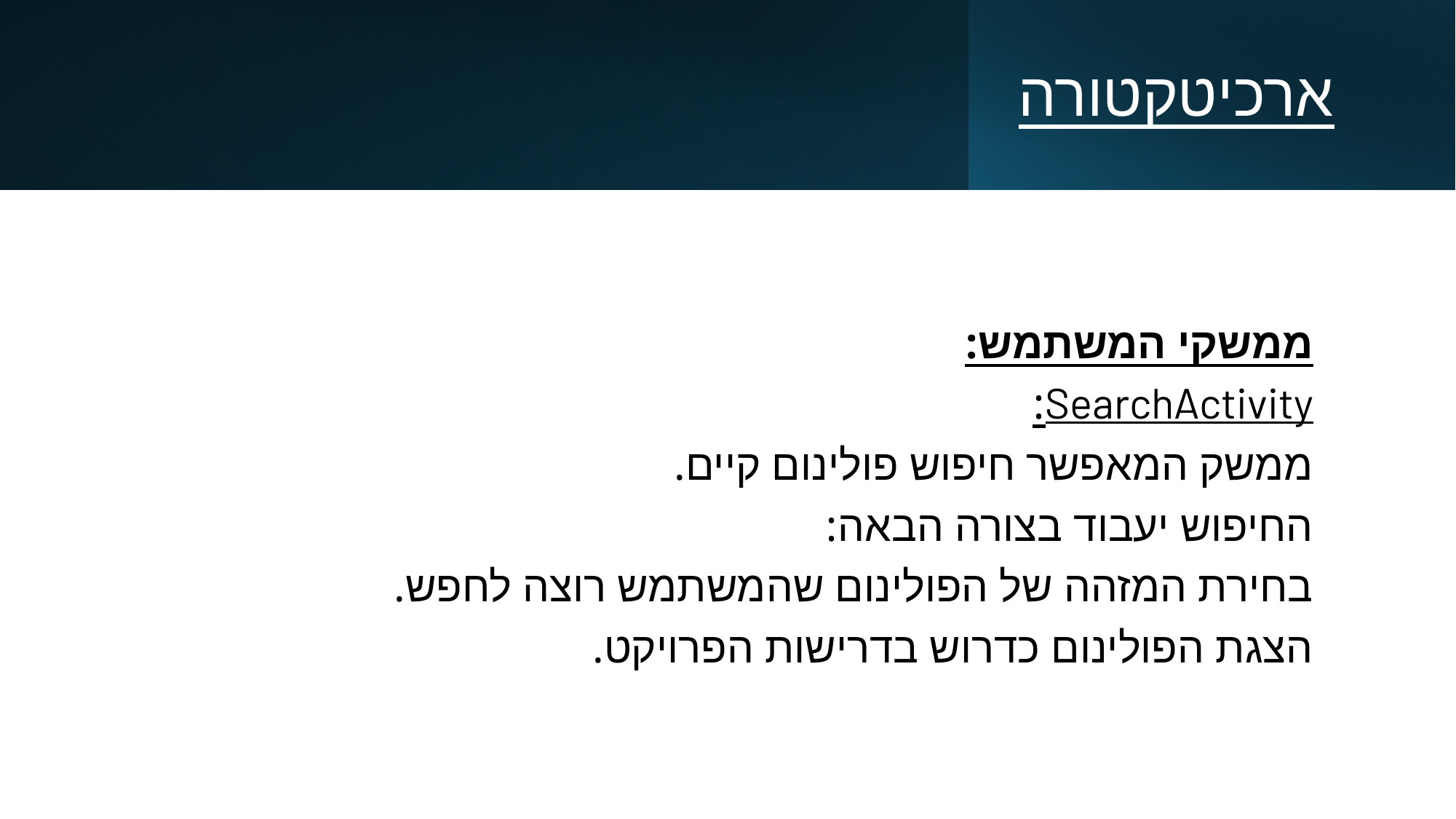

# ארכיטקטורה
ממשקי המשתמש:
SearchActivity:
ממשק המאפשר חיפוש פולינום קיים.
החיפוש יעבוד בצורה הבאה:
בחירת המזהה של הפולינום שהמשתמש רוצה לחפש.
הצגת הפולינום כדרוש בדרישות הפרויקט.